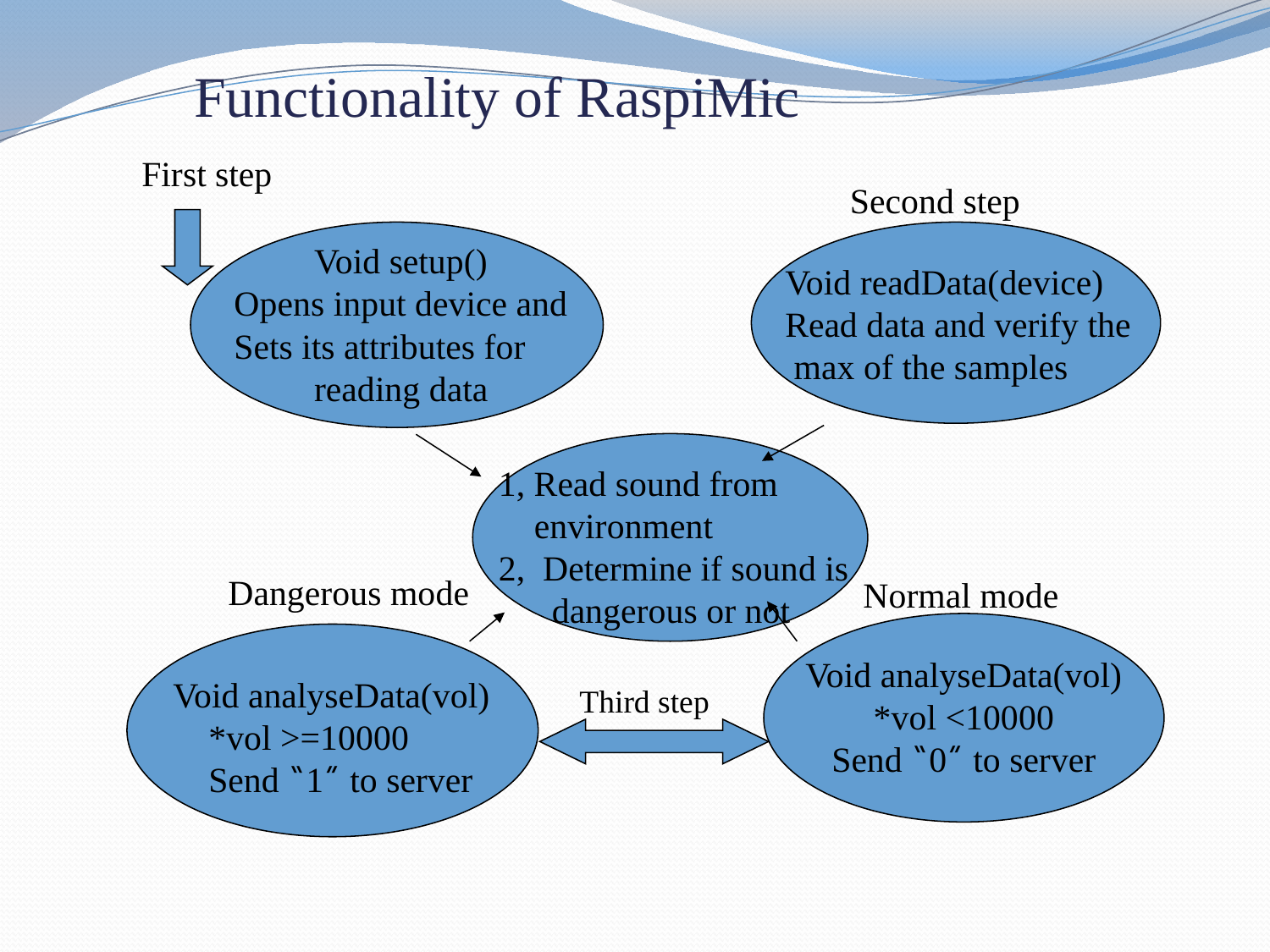

Functionality of RaspiMic

First step
Second step

         Void setup()
Opens input device and
Sets its attributes for
         reading data
Void readData(device)
Read data and verify the
 max of the samples

1, Read sound from
    environment
2,  Determine if sound is
      dangerous or not
Dangerous mode
Normal mode

Void analyseData(vol)
*vol <10000
Send “0” to server

Void analyseData(vol)
    *vol >=10000
    Send “1” to server
Third step